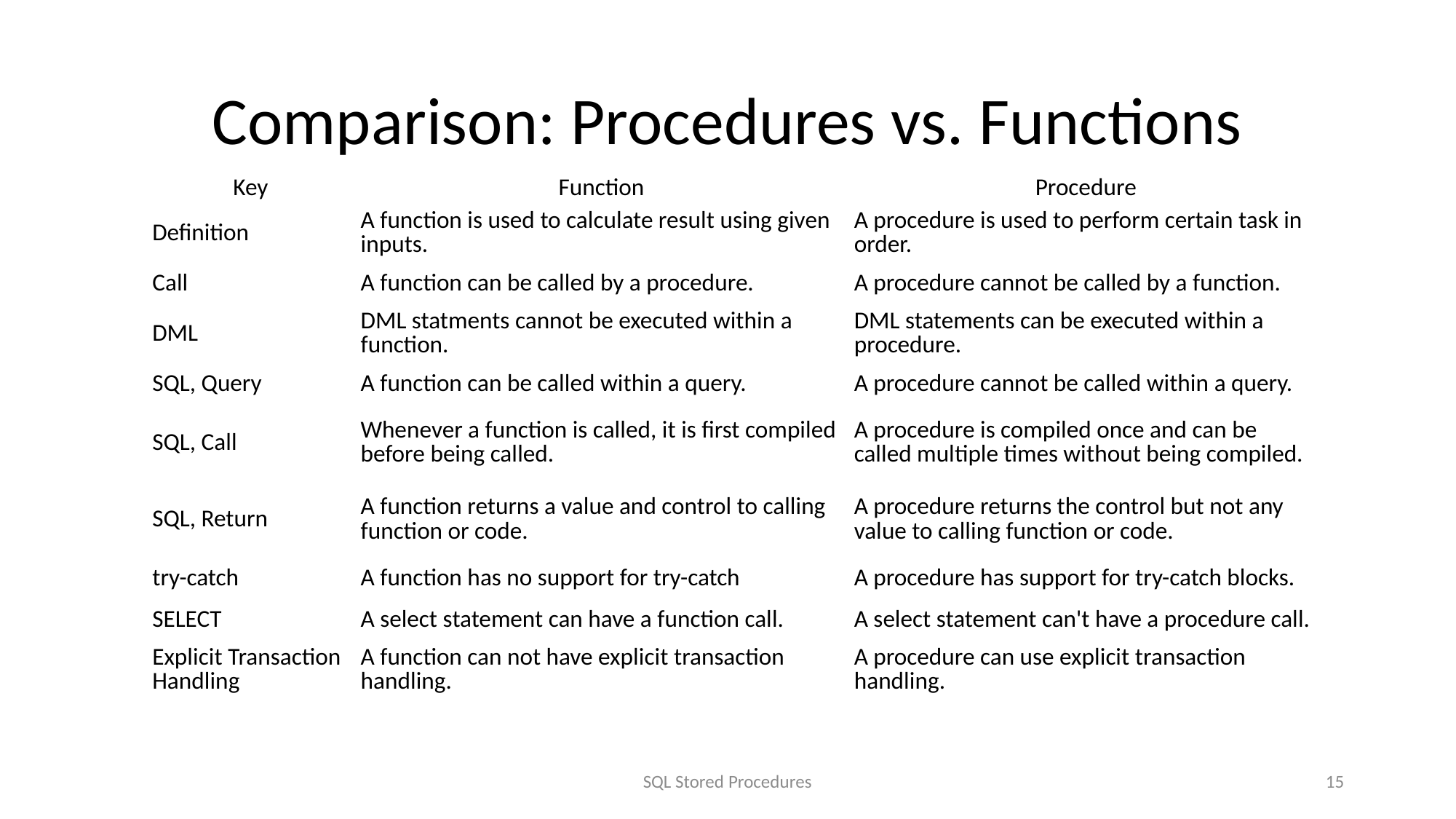

# Comparison: Procedures vs. Functions
| Key | Function | Procedure |
| --- | --- | --- |
| Definition | A function is used to calculate result using given inputs. | A procedure is used to perform certain task in order. |
| Call | A function can be called by a procedure. | A procedure cannot be called by a function. |
| DML | DML statments cannot be executed within a function. | DML statements can be executed within a procedure. |
| SQL, Query | A function can be called within a query. | A procedure cannot be called within a query. |
| SQL, Call | Whenever a function is called, it is first compiled before being called. | A procedure is compiled once and can be called multiple times without being compiled. |
| SQL, Return | A function returns a value and control to calling function or code. | A procedure returns the control but not any value to calling function or code. |
| try-catch | A function has no support for try-catch | A procedure has support for try-catch blocks. |
| SELECT | A select statement can have a function call. | A select statement can't have a procedure call. |
| Explicit Transaction Handling | A function can not have explicit transaction handling. | A procedure can use explicit transaction handling. |
SQL Stored Procedures
15